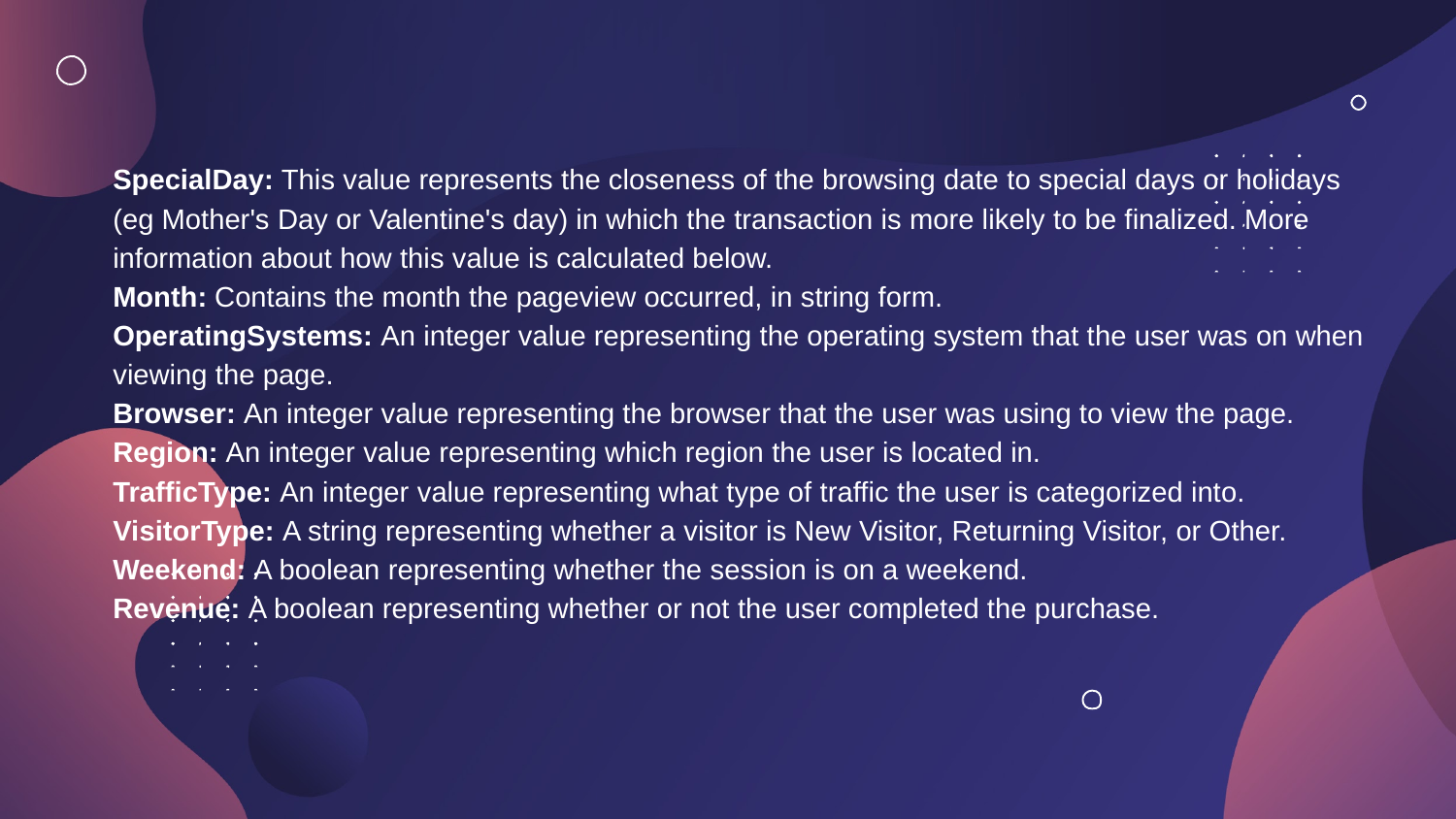

SpecialDay: This value represents the closeness of the browsing date to special days or holidays (eg Mother's Day or Valentine's day) in which the transaction is more likely to be finalized. More information about how this value is calculated below.
Month: Contains the month the pageview occurred, in string form.
OperatingSystems: An integer value representing the operating system that the user was on when viewing the page.
Browser: An integer value representing the browser that the user was using to view the page.
Region: An integer value representing which region the user is located in.
TrafficType: An integer value representing what type of traffic the user is categorized into.
VisitorType: A string representing whether a visitor is New Visitor, Returning Visitor, or Other.
Weekend: A boolean representing whether the session is on a weekend.
Revenue: A boolean representing whether or not the user completed the purchase.